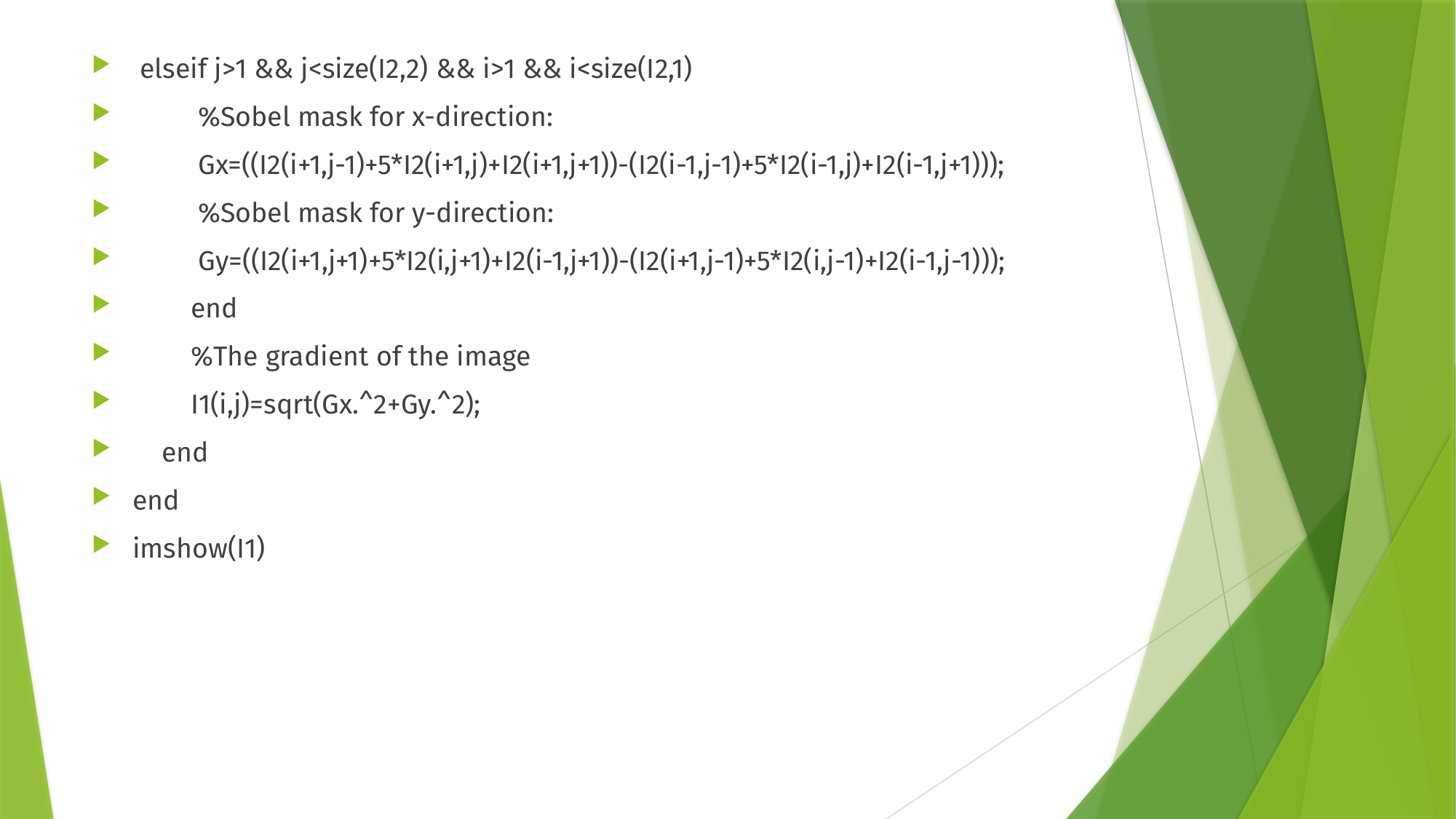

elseif j>1 && j<size(I2,2) && i>1 && i<size(I2,1)
         %Sobel mask for x-direction:
         Gx=((I2(i+1,j-1)+5*I2(i+1,j)+I2(i+1,j+1))-(I2(i-1,j-1)+5*I2(i-1,j)+I2(i-1,j+1)));
         %Sobel mask for y-direction:
         Gy=((I2(i+1,j+1)+5*I2(i,j+1)+I2(i-1,j+1))-(I2(i+1,j-1)+5*I2(i,j-1)+I2(i-1,j-1)));
        end
        %The gradient of the image
        I1(i,j)=sqrt(Gx.^2+Gy.^2);
    end
end
imshow(I1)